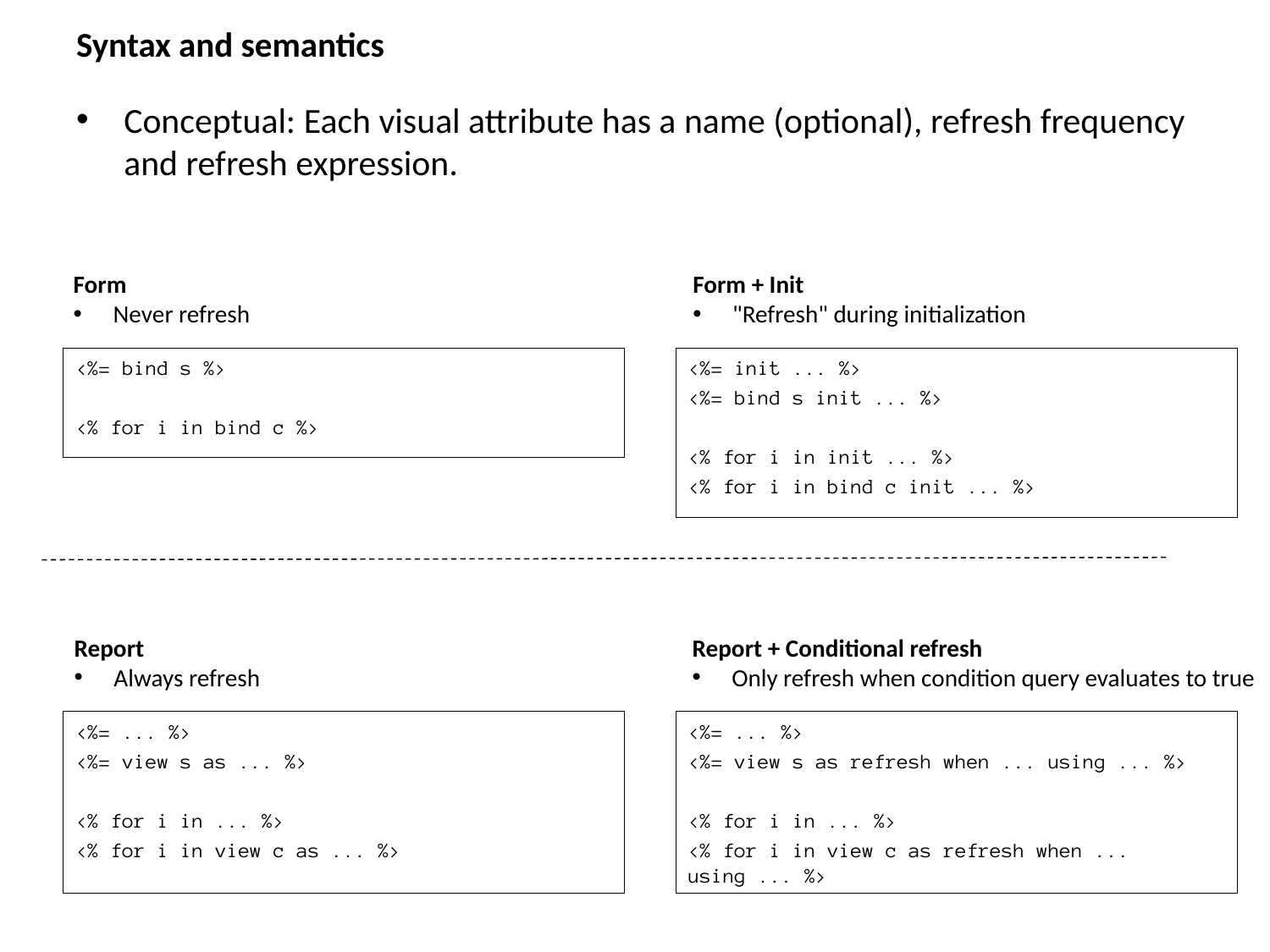

# Syntax and semantics
Conceptual: Each visual attribute has a name (optional), refresh frequency and refresh expression.
Form
Never refresh
Form + Init
"Refresh" during initialization
<%= bind s %>

<% for i in bind c %>
<%= init ... %>
<%= bind s init ... %>

<% for i in init ... %>
<% for i in bind c init ... %>

Report
Always refresh
Report + Conditional refresh
Only refresh when condition query evaluates to true
<%= ... %>
<%= view s as ... %>

<% for i in ... %>
<% for i in view c as ... %>
<%= ... %>
<%= view s as refresh when ... using ... %>

<% for i in ... %>
<% for i in view c as refresh when ... using ... %>